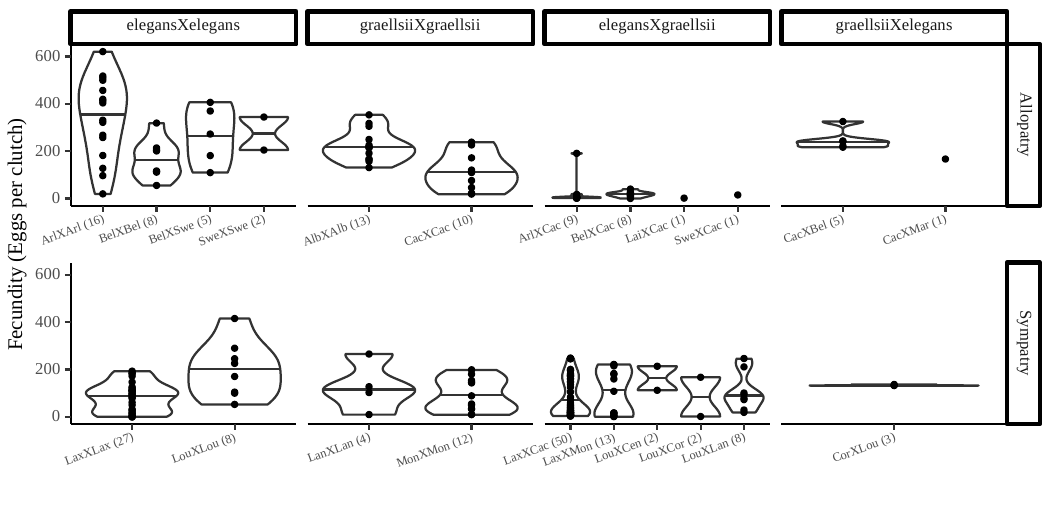

elegansXelegans
graellsiiXgraellsii
elegansXgraellsii
graellsiiXelegans

600

400

Allopatry

200

0

BelXBel (8)
LaiXCac (1)
ArlXCac (9)
BelXCac (8)
CacXBel (5)
BelXSwe (5)
ArlXArl (16)
CacXMar (1)
SweXCac (1)
Fecundity (Eggs per clutch)
SweXSwe (2)
AlbXAlb (13)
CacXCac (10)

600

400

Sympatry

200

0

LanXLan (4)
LouXCor (2)
CorXLou (3)
LouXLan (8)
LouXLou (8)
LouXCen (2)
LaxXLax (27)
LaxXCac (50)
LaxXMon (13)
MonXMon (12)